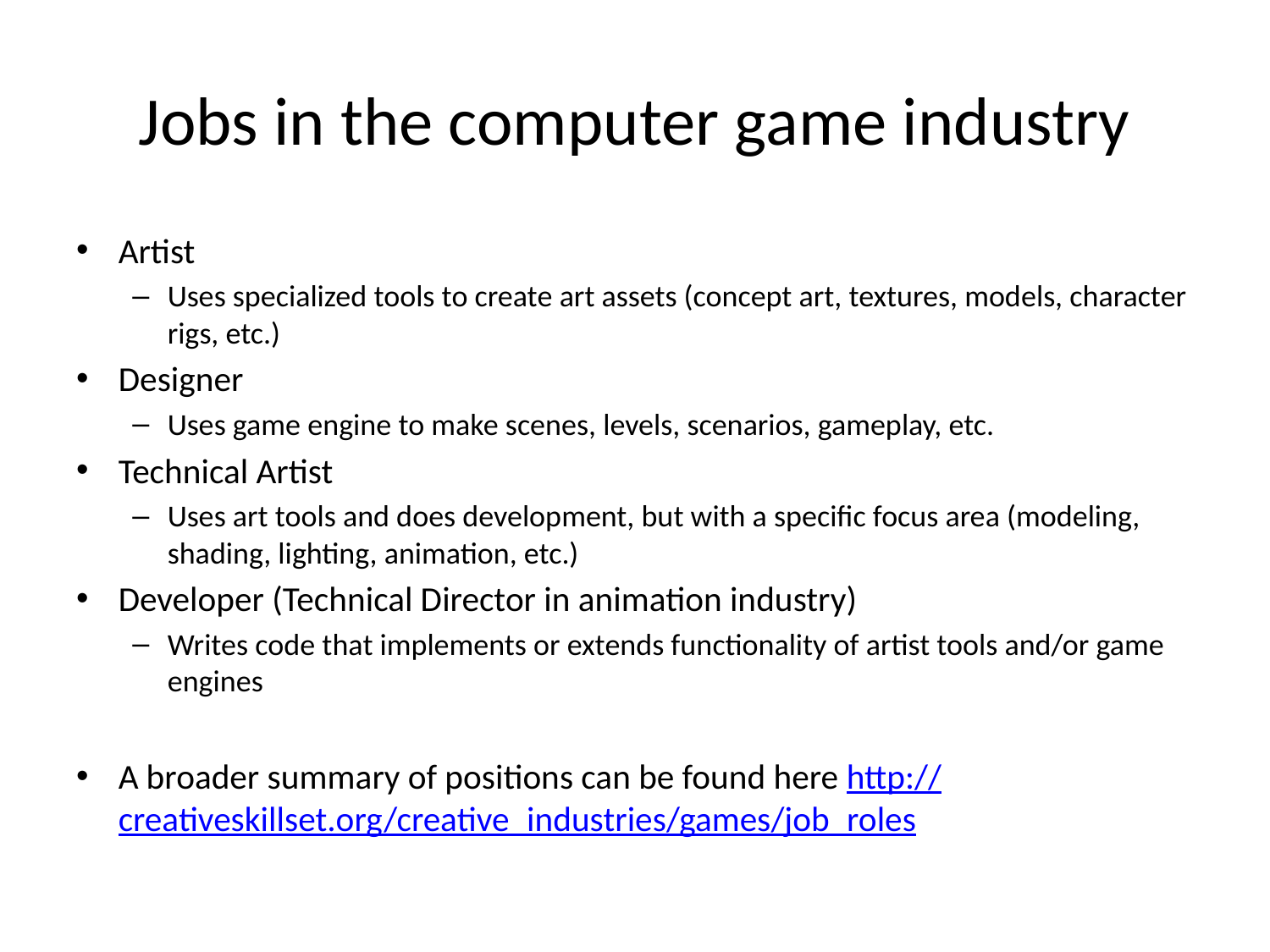

# Jobs in the computer game industry
Artist
Uses specialized tools to create art assets (concept art, textures, models, character rigs, etc.)
Designer
Uses game engine to make scenes, levels, scenarios, gameplay, etc.
Technical Artist
Uses art tools and does development, but with a specific focus area (modeling, shading, lighting, animation, etc.)
Developer (Technical Director in animation industry)
Writes code that implements or extends functionality of artist tools and/or game engines

A broader summary of positions can be found here http://creativeskillset.org/creative_industries/games/job_roles